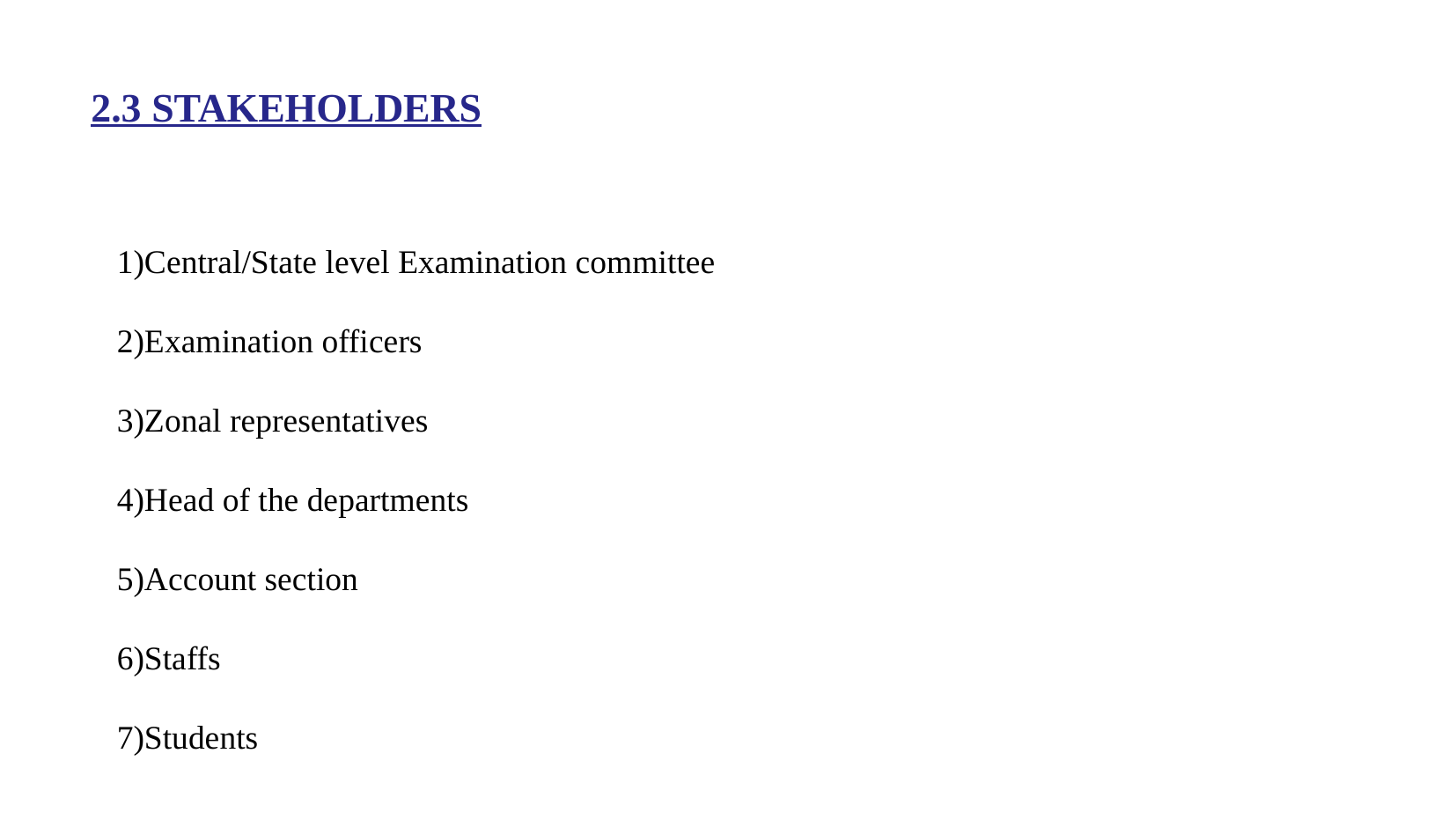

2.3 STAKEHOLDERS
1)Central/State level Examination committee

2)Examination officers

3)Zonal representatives

4)Head of the departments

5)Account section

6)Staffs

7)Students